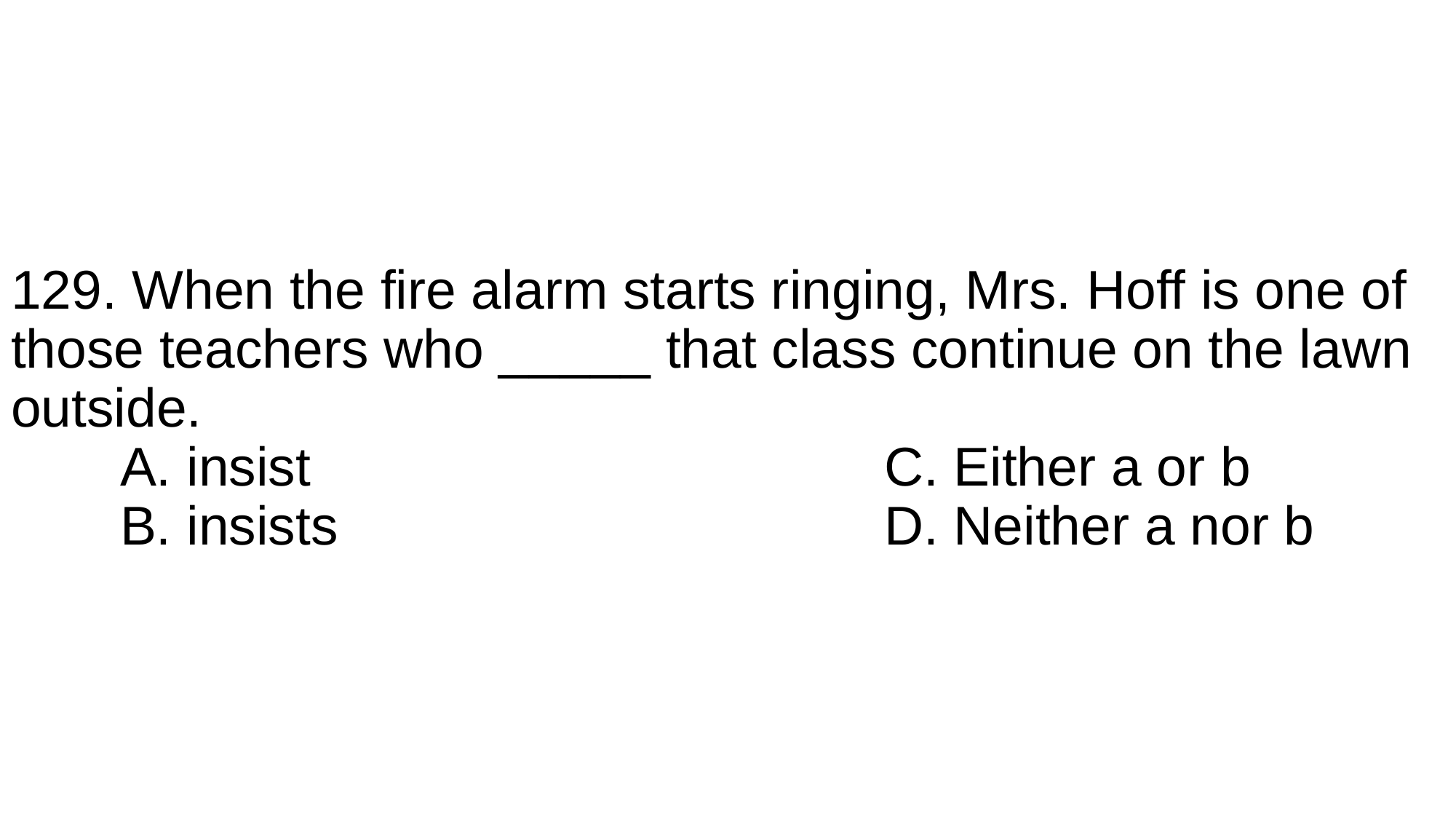

# 129. When the fire alarm starts ringing, Mrs. Hoff is one of those teachers who _____ that class continue on the lawn outside. A. insist						C. Either a or b B. insists					D. Neither a nor b